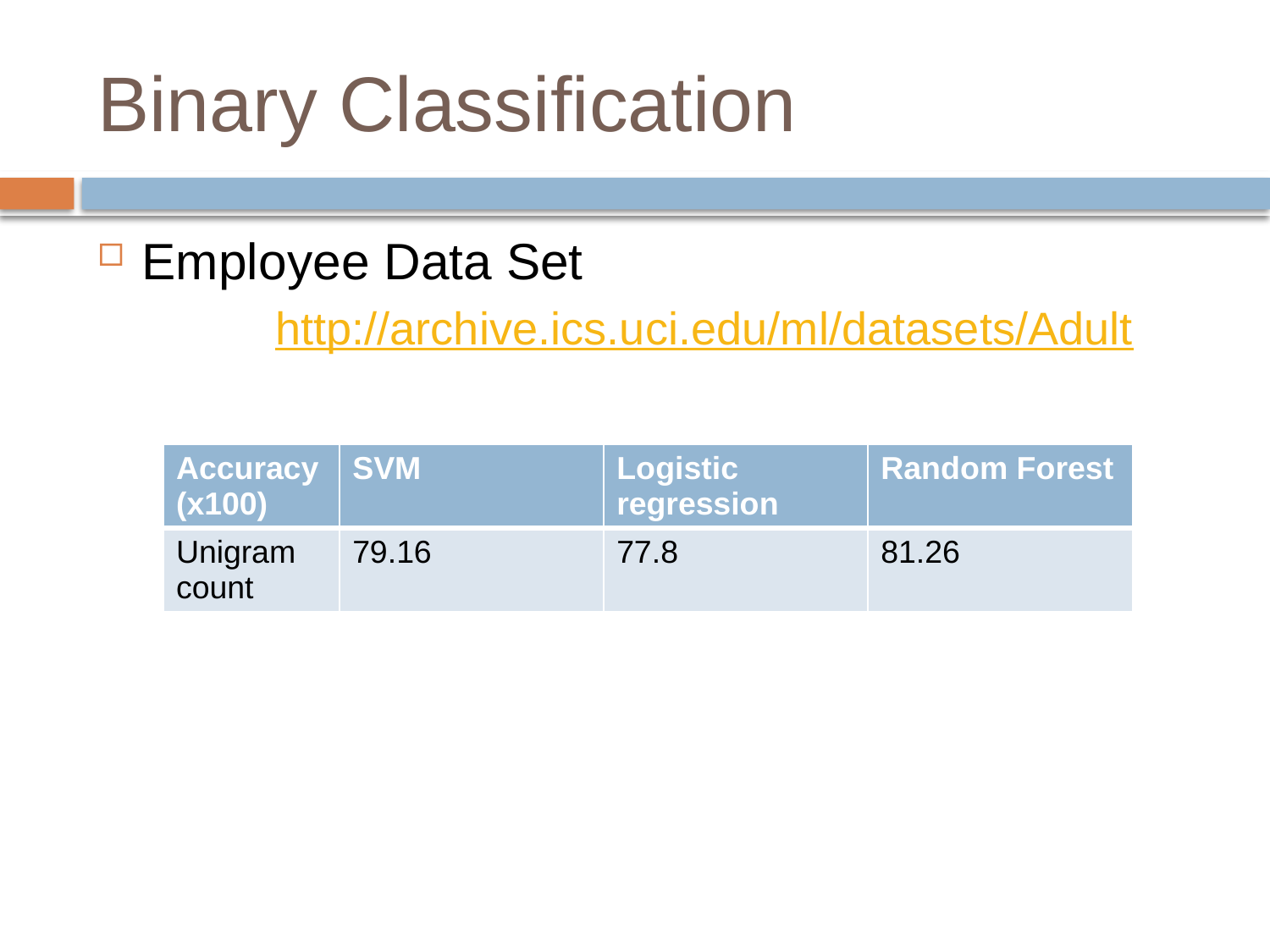

# Binary Classification
Employee Data Set
	http://archive.ics.uci.edu/ml/datasets/Adult
| Accuracy (x100) | SVM | Logistic regression | Random Forest |
| --- | --- | --- | --- |
| Unigram count | 79.16 | 77.8 | 81.26 |